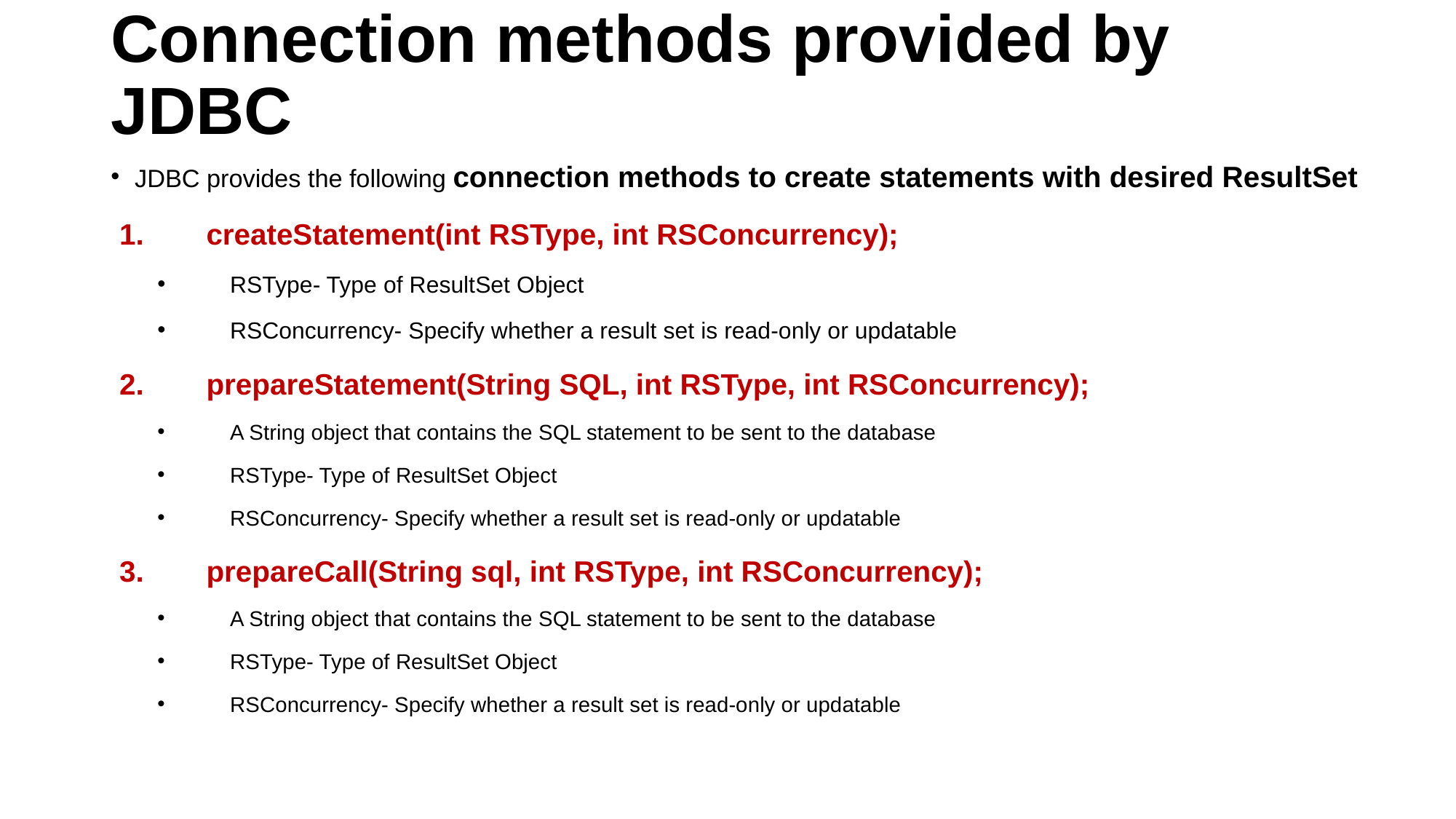

# Connection methods provided by JDBC
JDBC provides the following connection methods to create statements with desired ResultSet
createStatement(int RSType, int RSConcurrency);
RSType- Type of ResultSet Object
RSConcurrency- Specify whether a result set is read-only or updatable
prepareStatement(String SQL, int RSType, int RSConcurrency);
A String object that contains the SQL statement to be sent to the database
RSType- Type of ResultSet Object
RSConcurrency- Specify whether a result set is read-only or updatable
prepareCall(String sql, int RSType, int RSConcurrency);
A String object that contains the SQL statement to be sent to the database
RSType- Type of ResultSet Object
RSConcurrency- Specify whether a result set is read-only or updatable